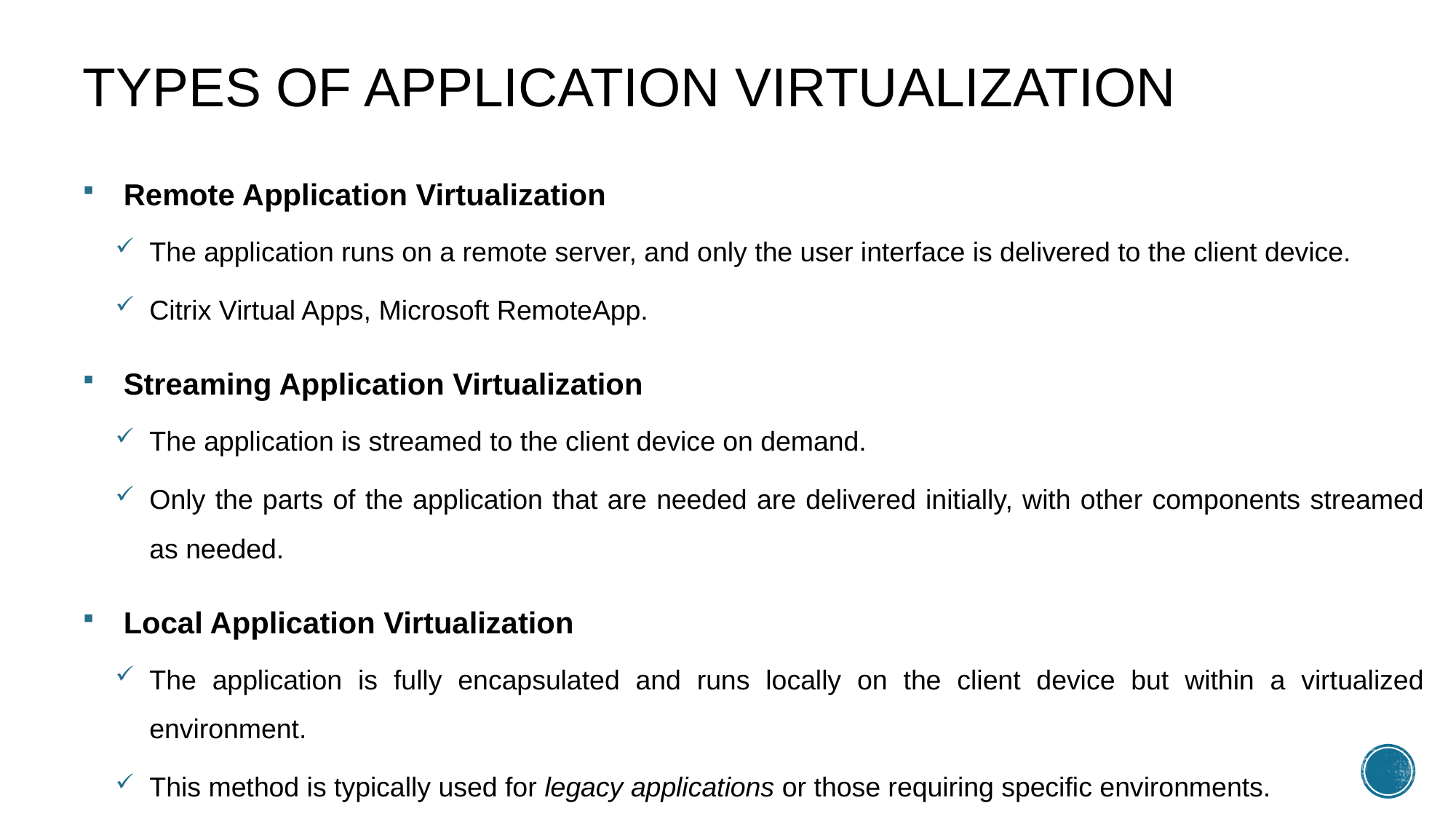

# Types of Application Virtualization
Remote Application Virtualization
The application runs on a remote server, and only the user interface is delivered to the client device.
Citrix Virtual Apps, Microsoft RemoteApp.
Streaming Application Virtualization
The application is streamed to the client device on demand.
Only the parts of the application that are needed are delivered initially, with other components streamed as needed.
Local Application Virtualization
The application is fully encapsulated and runs locally on the client device but within a virtualized environment.
This method is typically used for legacy applications or those requiring specific environments.